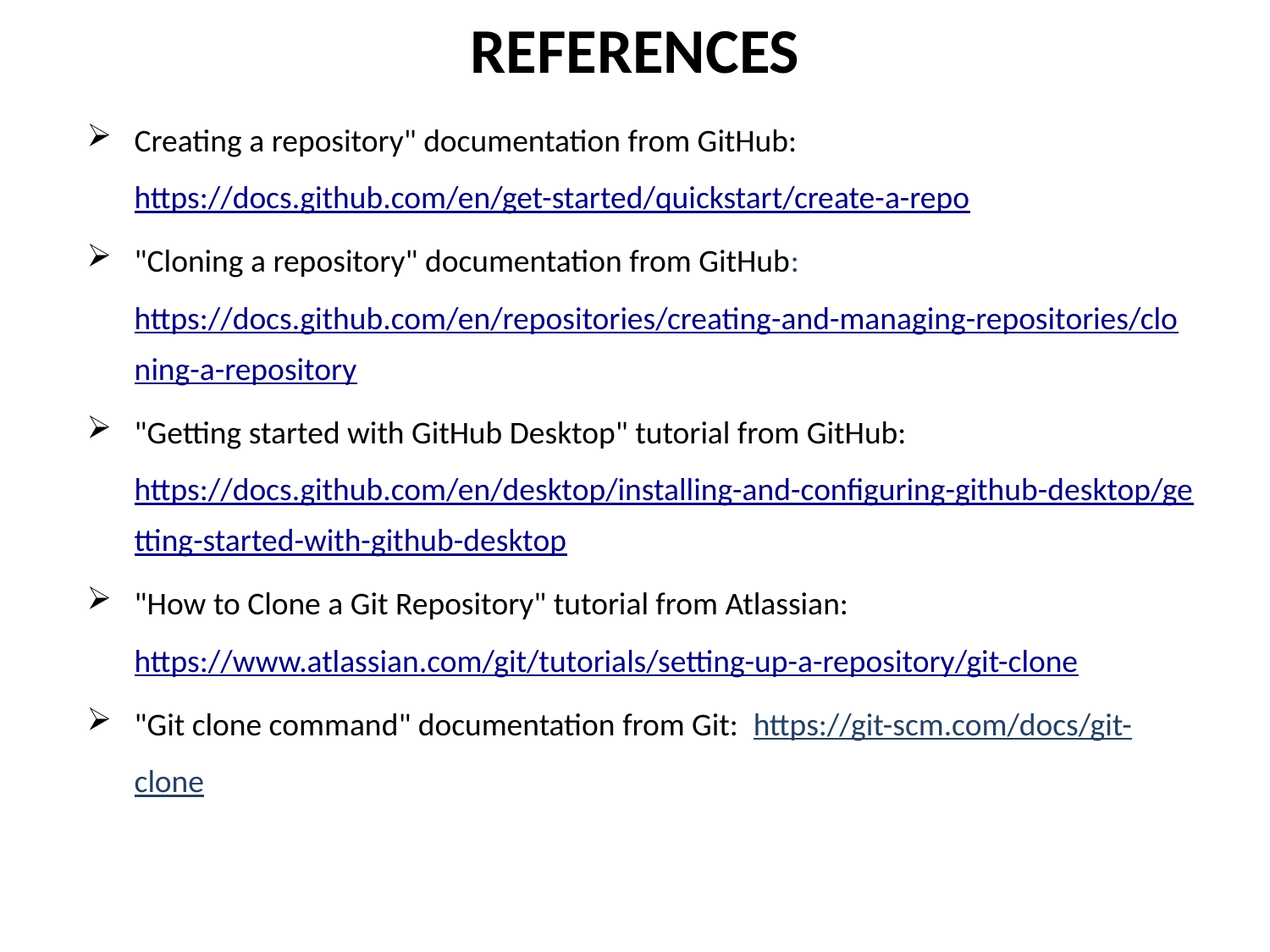

# REFERENCES
Creating a repository" documentation from GitHub: https://docs.github.com/en/get-started/quickstart/create-a-repo
"Cloning a repository" documentation from GitHub: https://docs.github.com/en/repositories/creating-and-managing-repositories/cloning-a-repository
"Getting started with GitHub Desktop" tutorial from GitHub: https://docs.github.com/en/desktop/installing-and-configuring-github-desktop/getting-started-with-github-desktop
"How to Clone a Git Repository" tutorial from Atlassian: https://www.atlassian.com/git/tutorials/setting-up-a-repository/git-clone
"Git clone command" documentation from Git:  https://git-scm.com/docs/git-clone

30